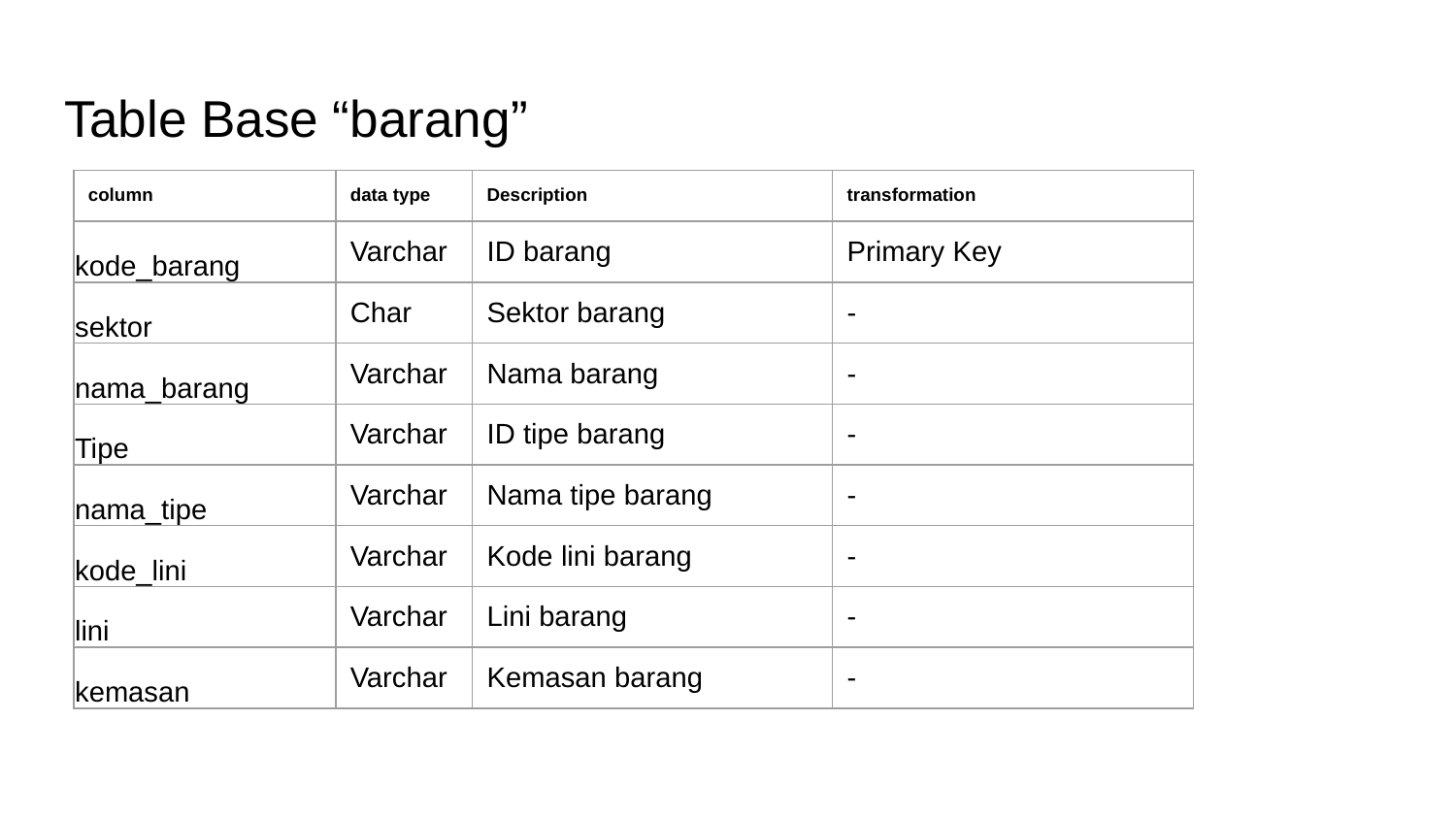

# Table Base “barang”

| column | data type | Description | transformation |
| --- | --- | --- | --- |
| kode\_barang | Varchar | ID barang | Primary Key |
| sektor | Char | Sektor barang | - |
| nama\_barang | Varchar | Nama barang | - |
| Tipe | Varchar | ID tipe barang | - |
| nama\_tipe | Varchar | Nama tipe barang | - |
| kode\_lini | Varchar | Kode lini barang | - |
| lini | Varchar | Lini barang | - |
| kemasan | Varchar | Kemasan barang | - |